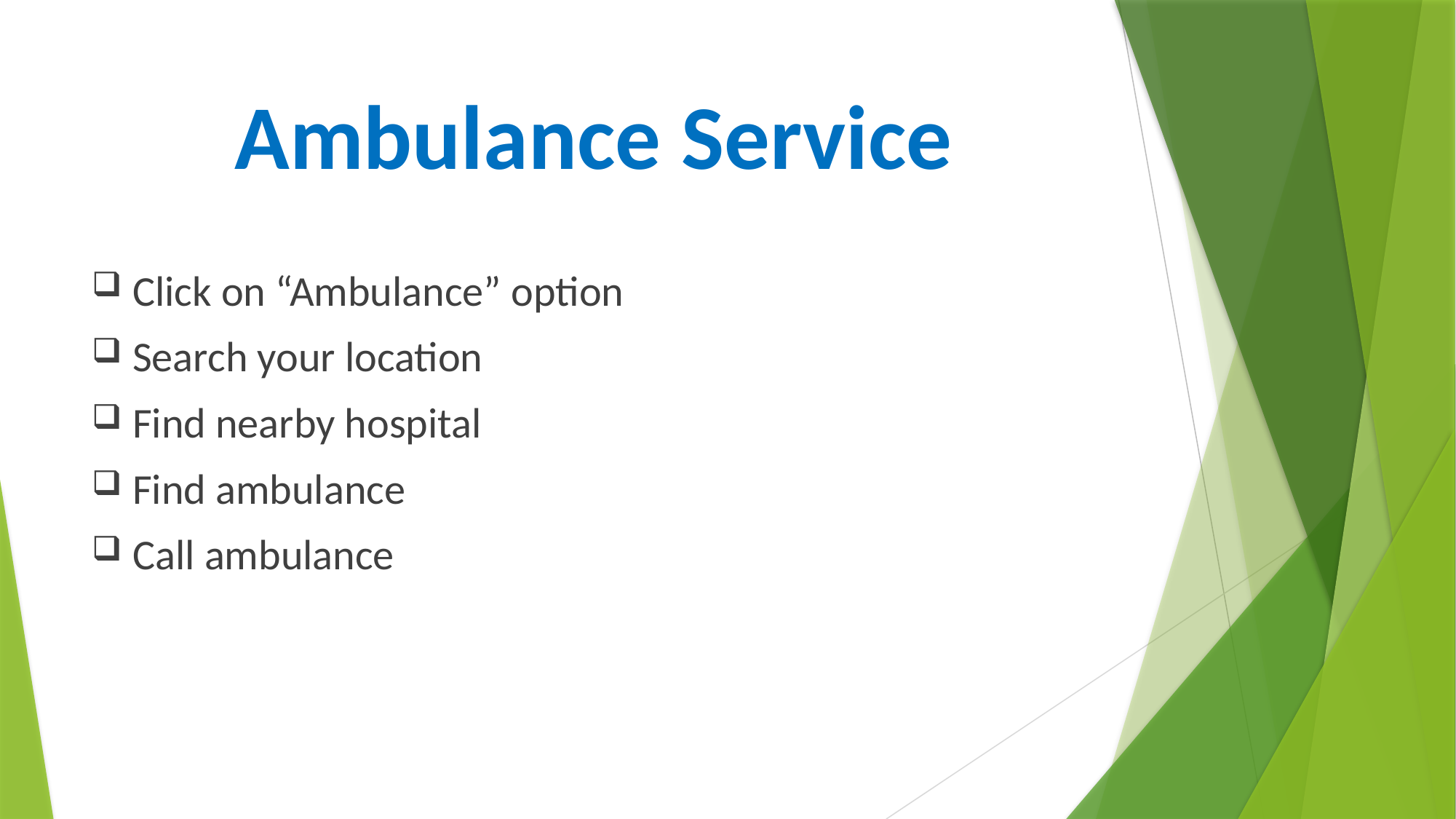

# Ambulance Service
Click on “Ambulance” option
Search your location
Find nearby hospital
Find ambulance
Call ambulance